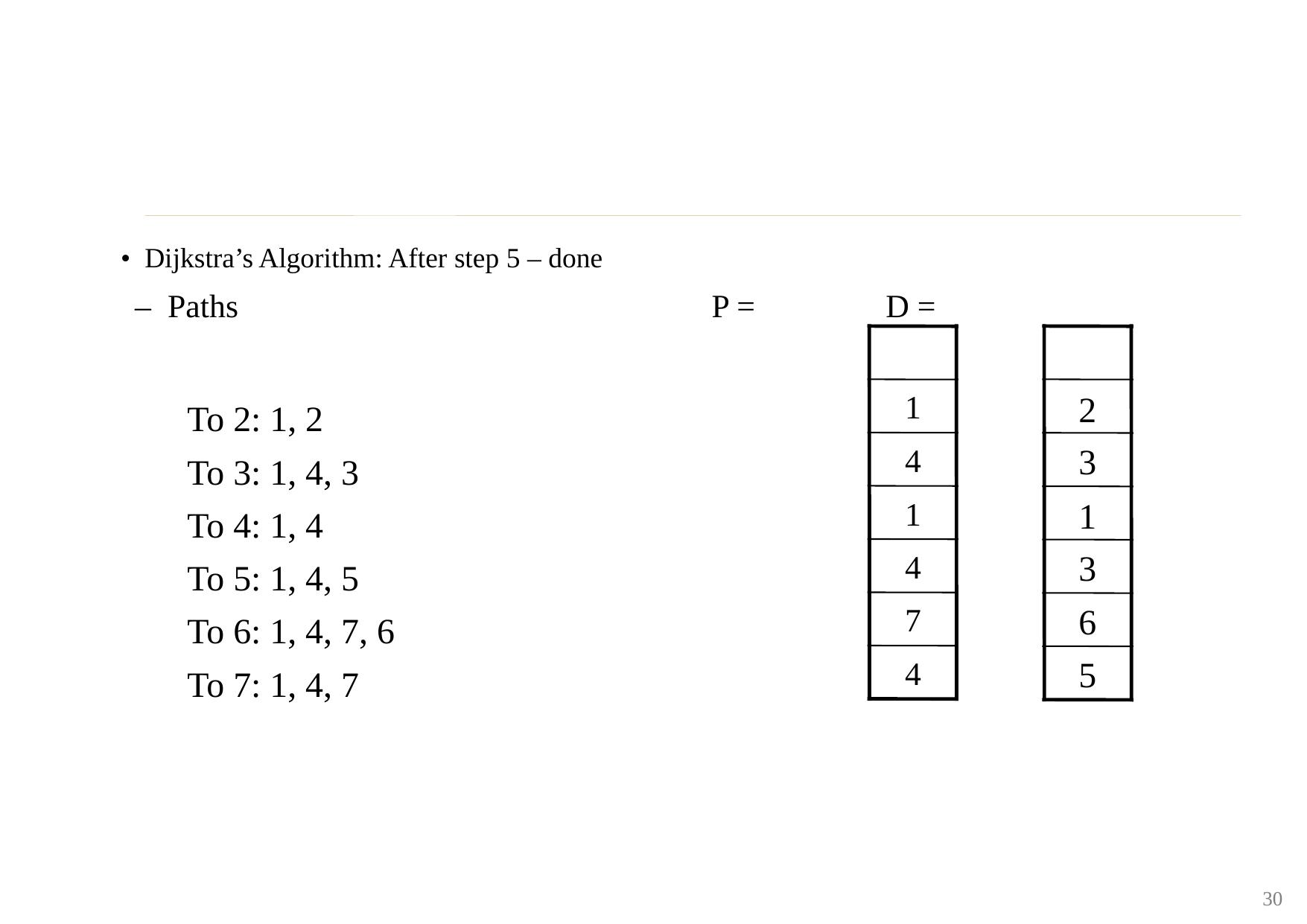

•  Dijkstra’s Algorithm: After step 5 – done
  –  Paths                                                          P =                D =

To 2: 1, 2
To 3: 1, 4, 3
To 4: 1, 4
To 5: 1, 4, 5
To 6: 1, 4, 7, 6
To 7: 1, 4, 7
1
2

3
4

1
1

3
4

6
7

5
4

30